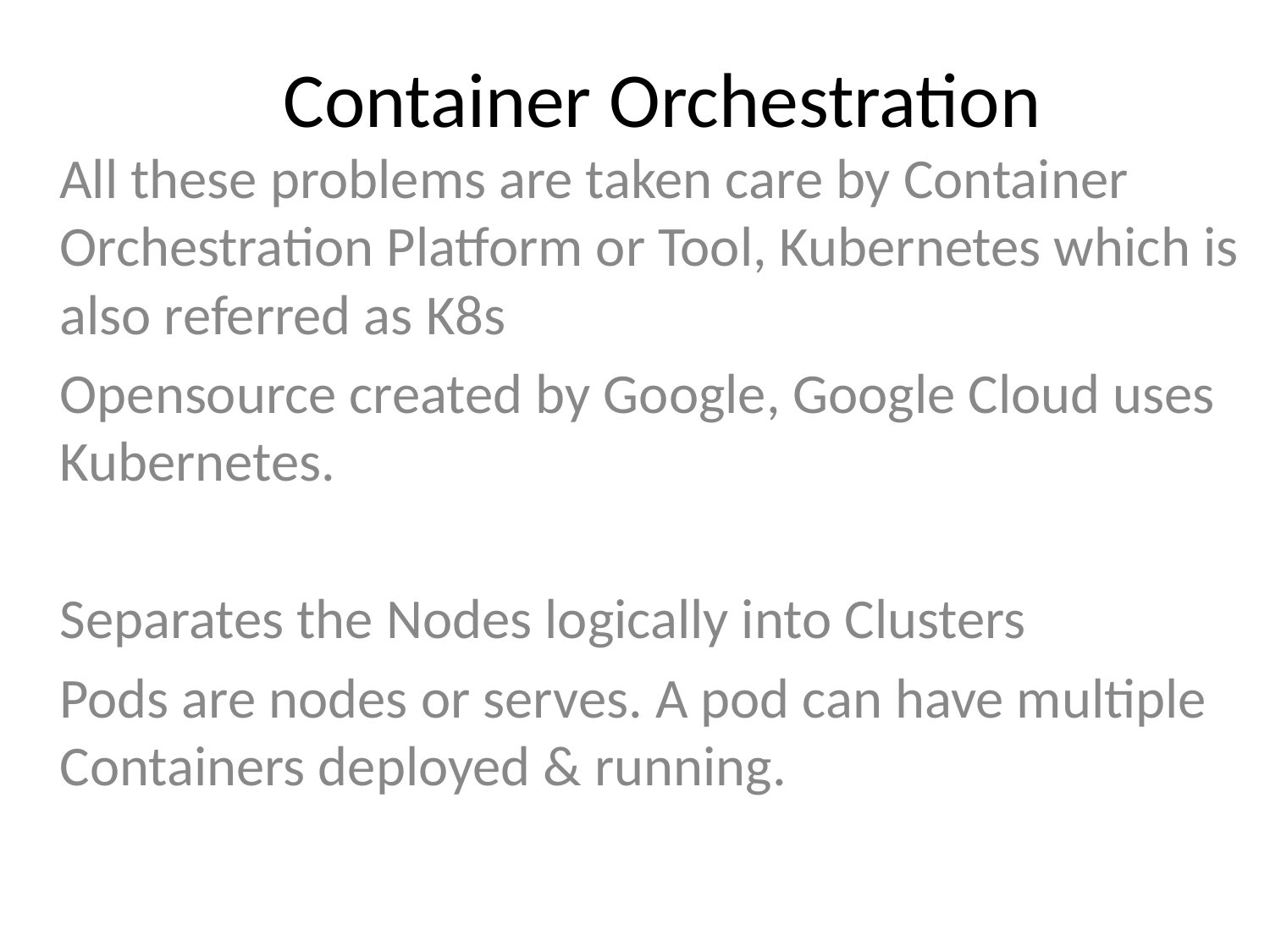

# Container Orchestration
All these problems are taken care by Container Orchestration Platform or Tool, Kubernetes which is also referred as K8s
Opensource created by Google, Google Cloud uses Kubernetes.

Separates the Nodes logically into Clusters
Pods are nodes or serves. A pod can have multiple Containers deployed & running.